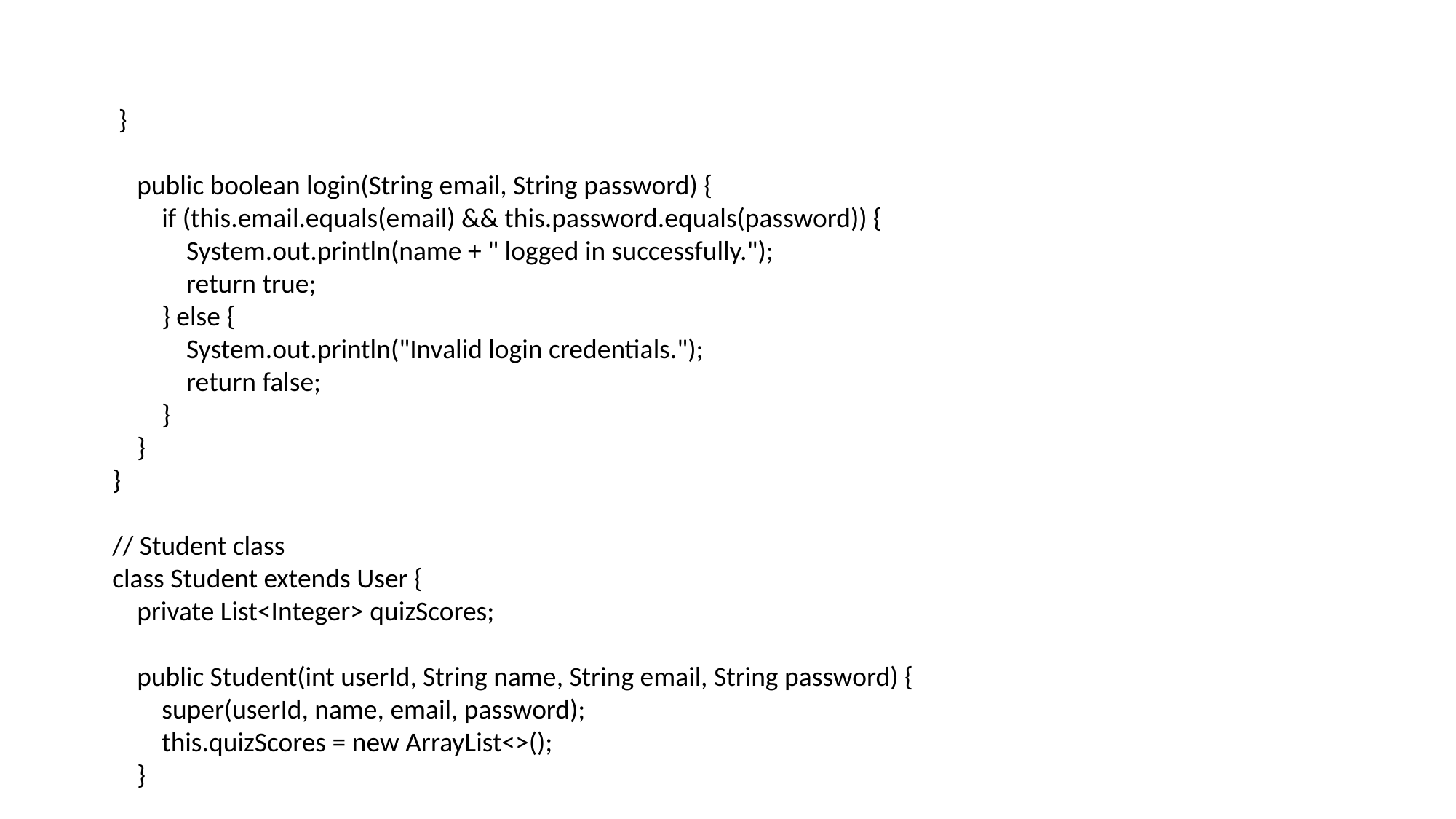

}

    public boolean login(String email, String password) {
        if (this.email.equals(email) && this.password.equals(password)) {
            System.out.println(name + " logged in successfully.");
            return true;
        } else {
            System.out.println("Invalid login credentials.");
            return false;
        }
    }
}

// Student class
class Student extends User {
    private List<Integer> quizScores;

    public Student(int userId, String name, String email, String password) {
        super(userId, name, email, password);
        this.quizScores = new ArrayList<>();
    }